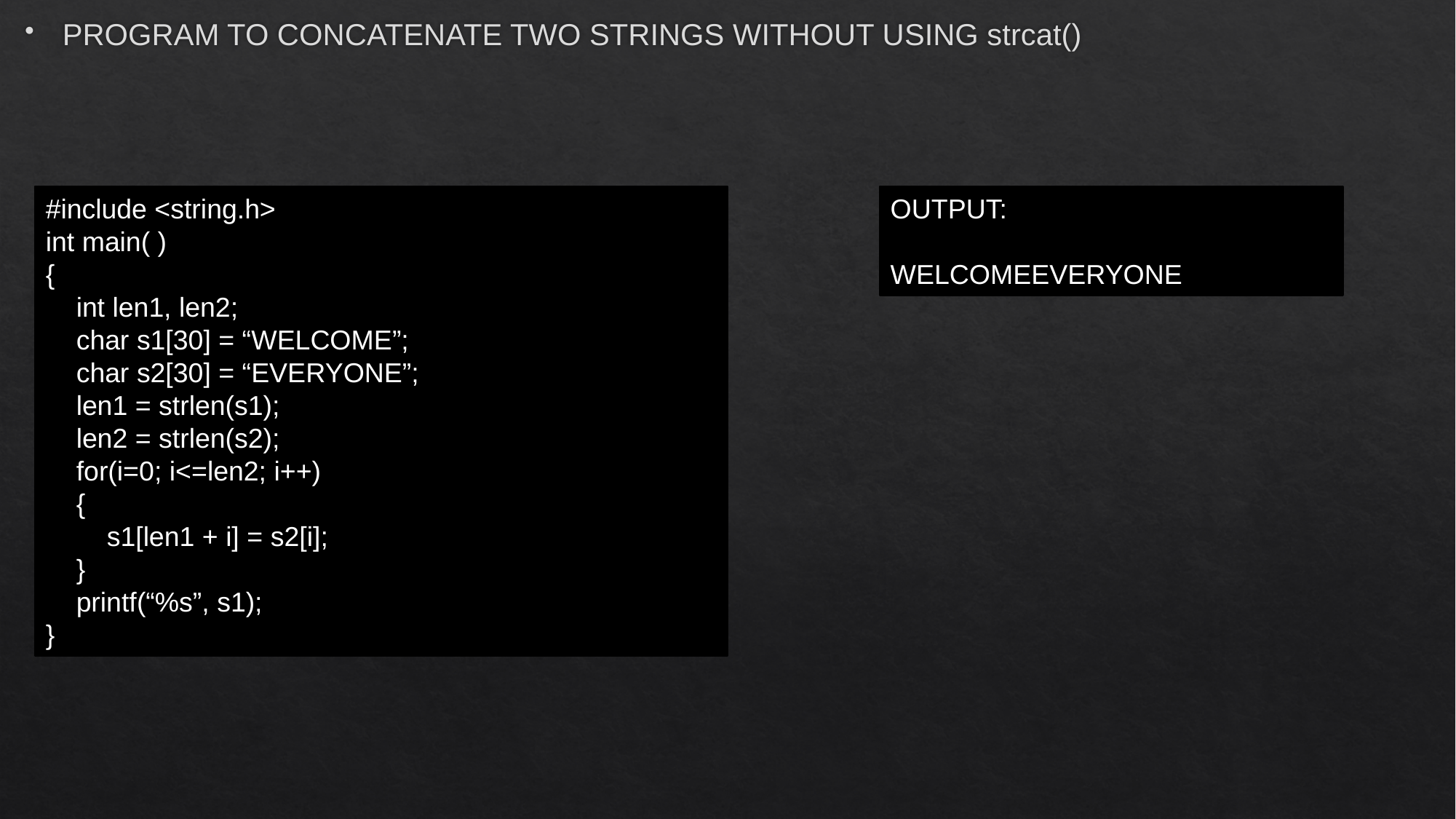

PROGRAM TO CONCATENATE TWO STRINGS WITHOUT USING strcat()

#include <string.h>
int main( )
{
    int len1, len2;
    char s1[30] = “WELCOME”;
    char s2[30] = “EVERYONE”;
    len1 = strlen(s1);
    len2 = strlen(s2);
    for(i=0; i<=len2; i++)
    {
        s1[len1 + i] = s2[i];
    }
    printf(“%s”, s1);
}
OUTPUT:

WELCOMEEVERYONE